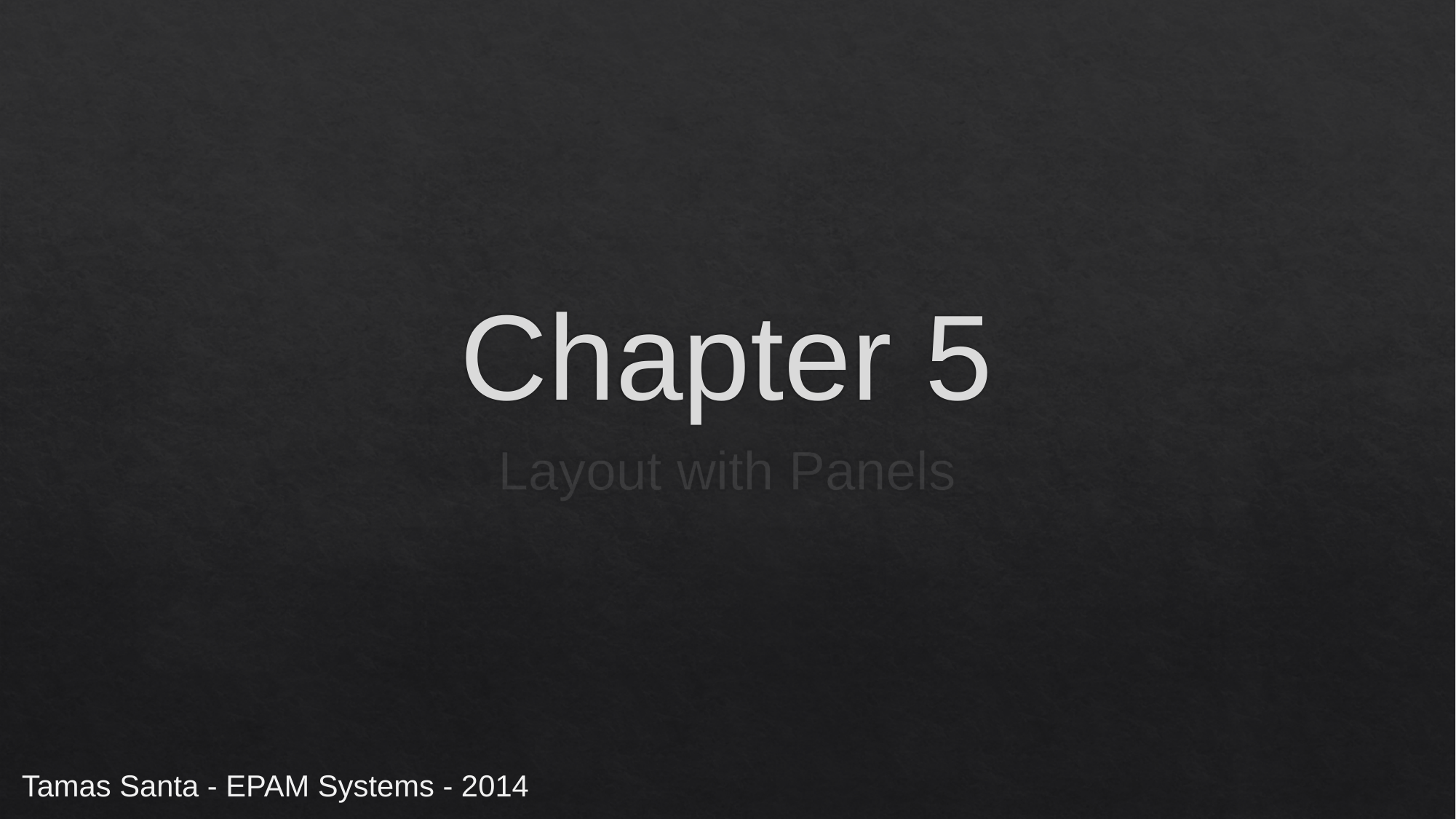

# Chapter 5
Layout with Panels
Tamas Santa - EPAM Systems - 2014